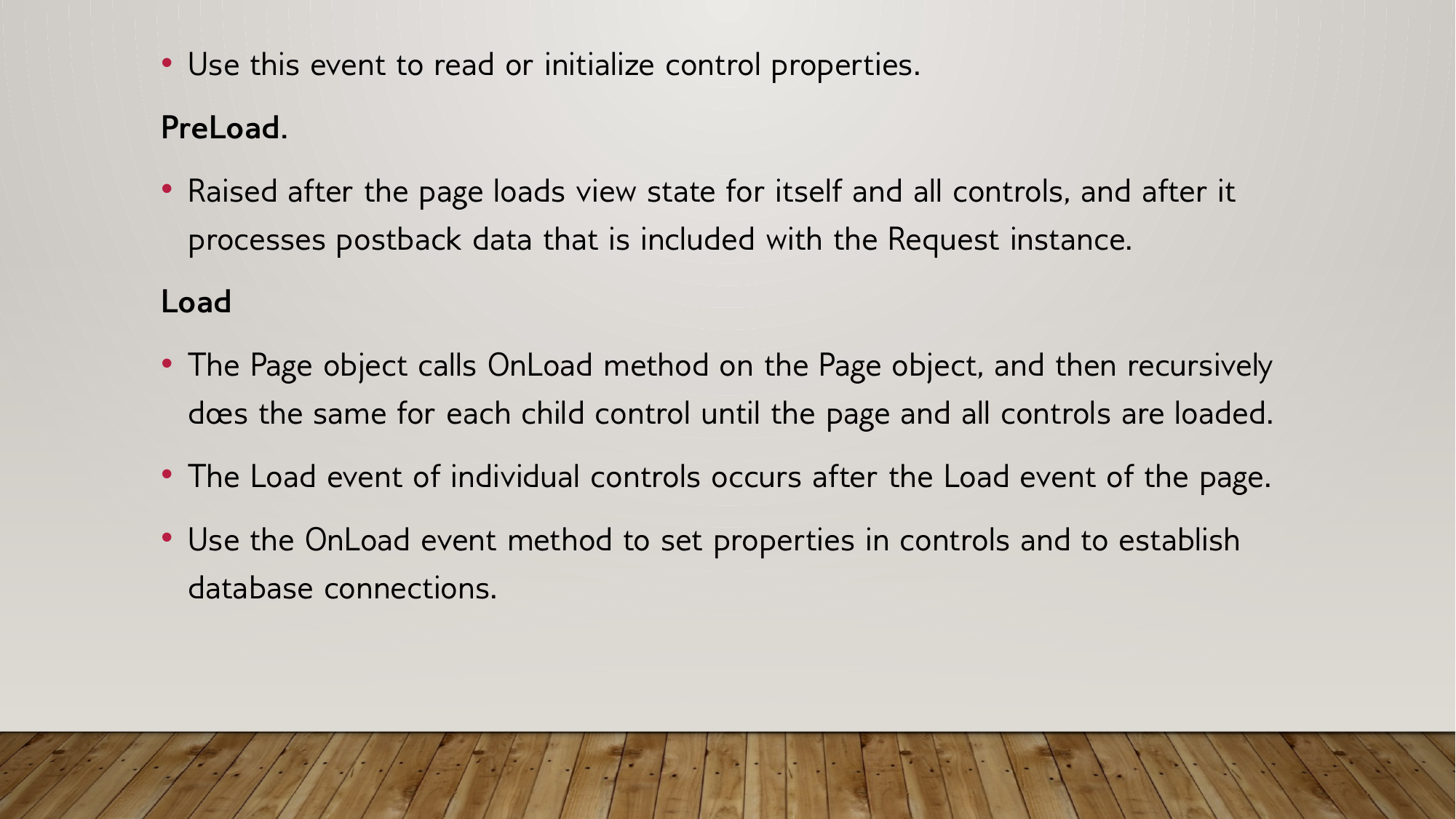

Use this event to read or initialize control properties.
PreLoad.
Raised after the page loads view state for itself and all controls, and after it processes postback data that is included with the Request instance.
Load
The Page object calls OnLoad method on the Page object, and then recursively does the same for each child control until the page and all controls are loaded.
The Load event of individual controls occurs after the Load event of the page.
Use the OnLoad event method to set properties in controls and to establish database connections.